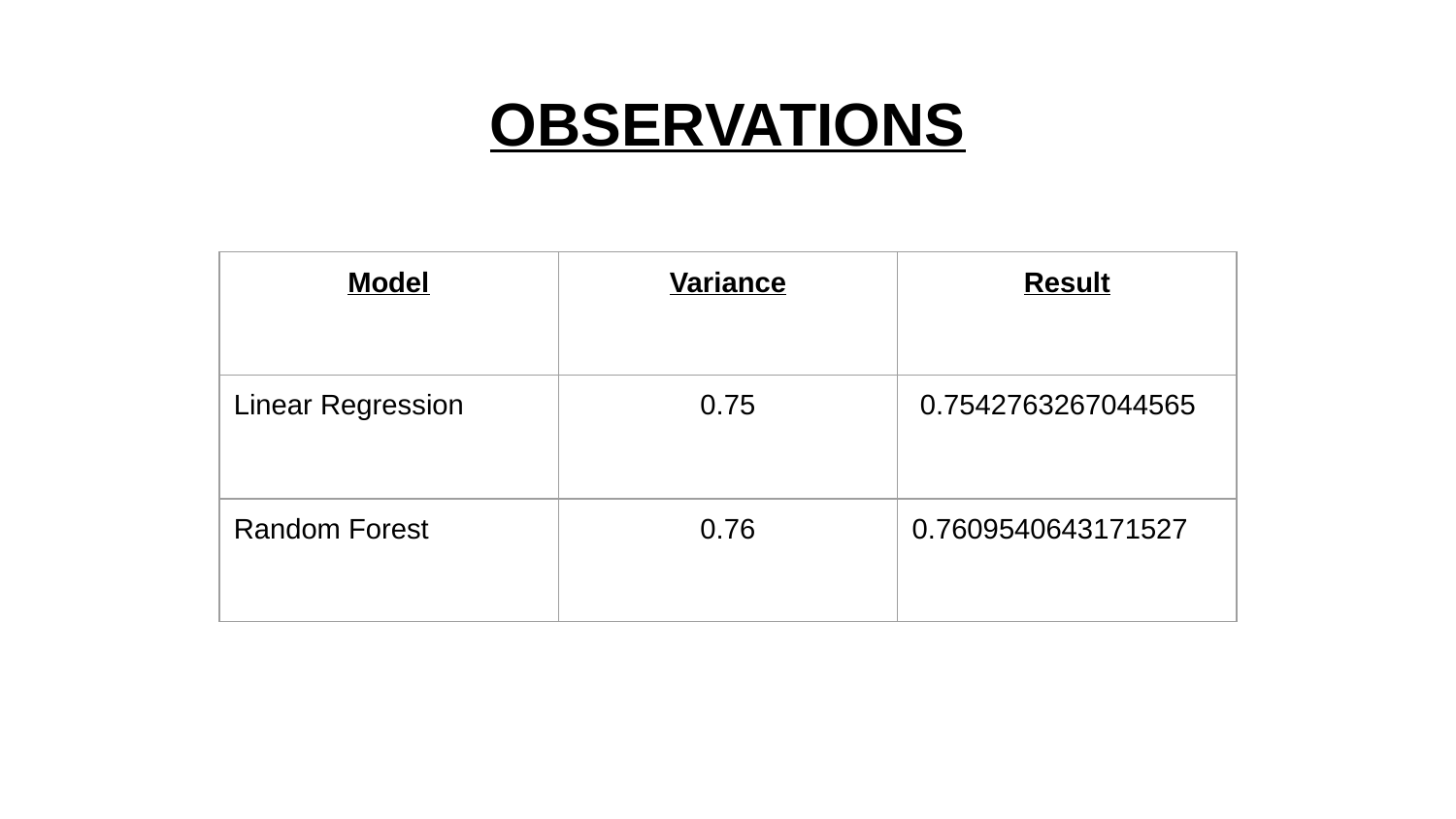

# OBSERVATIONS
| Model | Variance | Result |
| --- | --- | --- |
| Linear Regression | 0.75 | 0.7542763267044565 |
| Random Forest | 0.76 | 0.7609540643171527 |